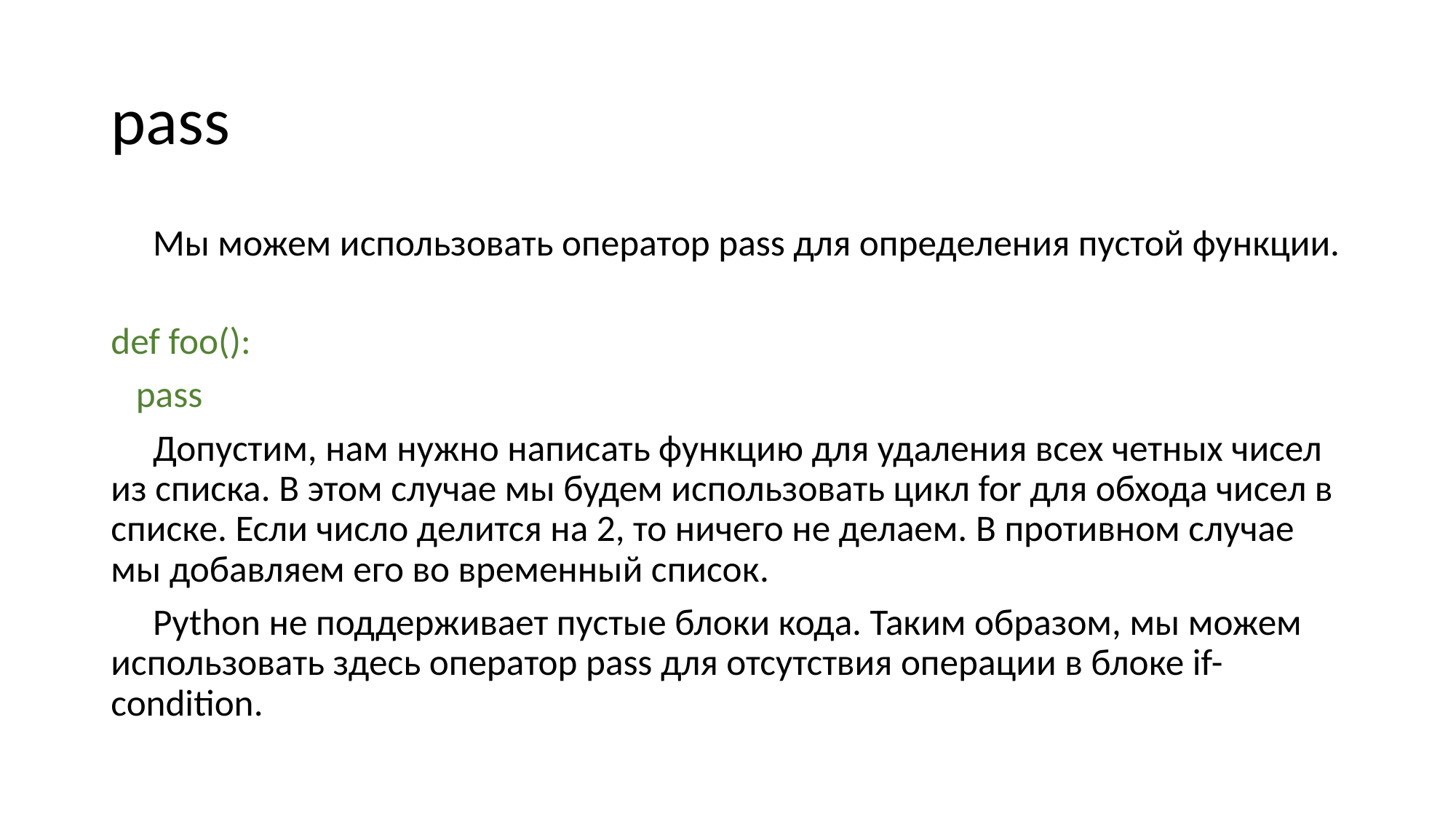

# pass
     Мы можем использовать оператор pass для определения пустой функции.
def foo():
   pass
     Допустим, нам нужно написать функцию для удаления всех четных чисел из списка. В этом случае мы будем использовать цикл for для обхода чисел в списке. Если число делится на 2, то ничего не делаем. В противном случае мы добавляем его во временный список.
     Python не поддерживает пустые блоки кода. Таким образом, мы можем использовать здесь оператор pass для отсутствия операции в блоке if-condition.